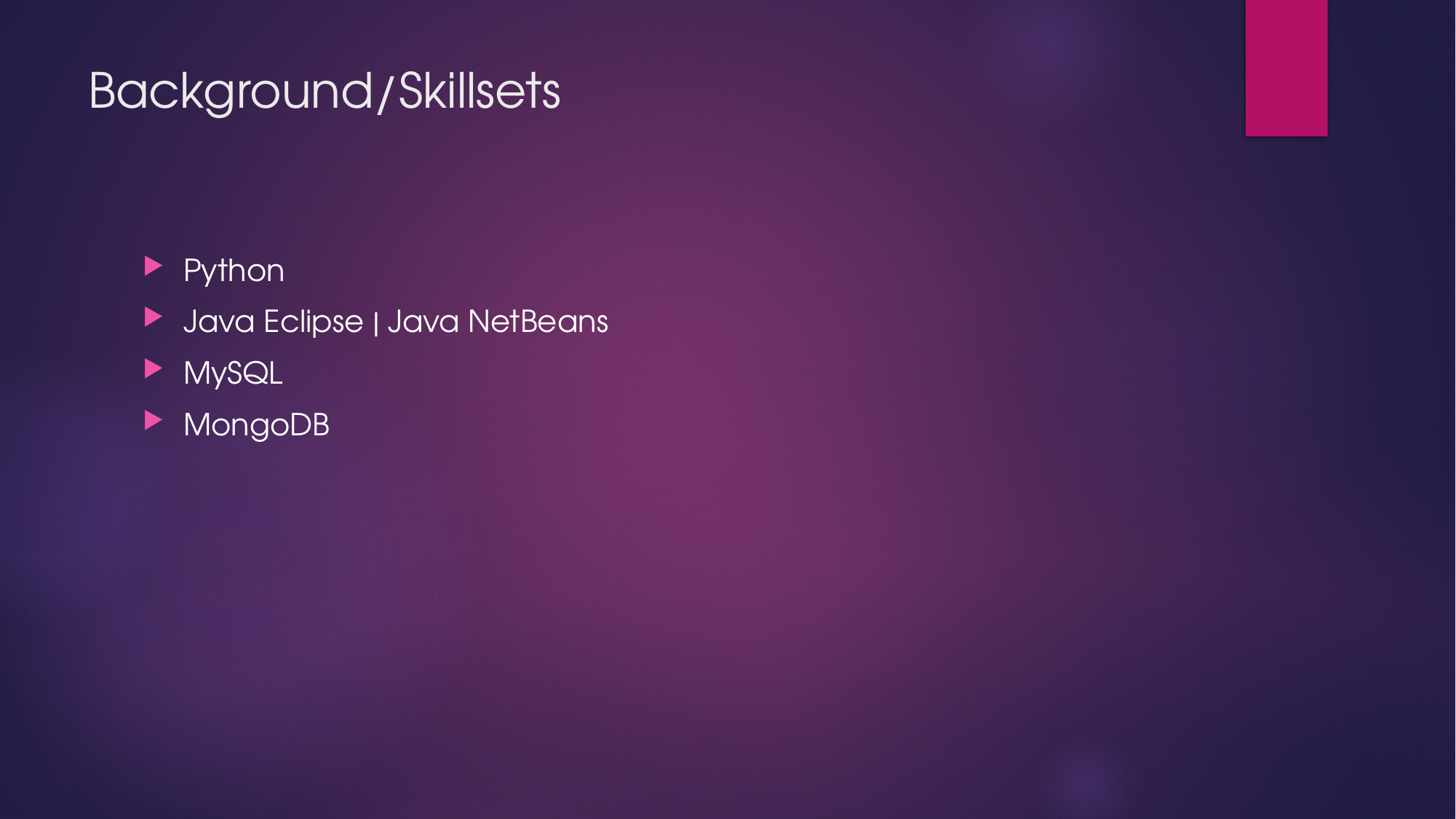

# Background/Skillsets
Python
Java Eclipse | Java NetBeans
MySQL
MongoDB